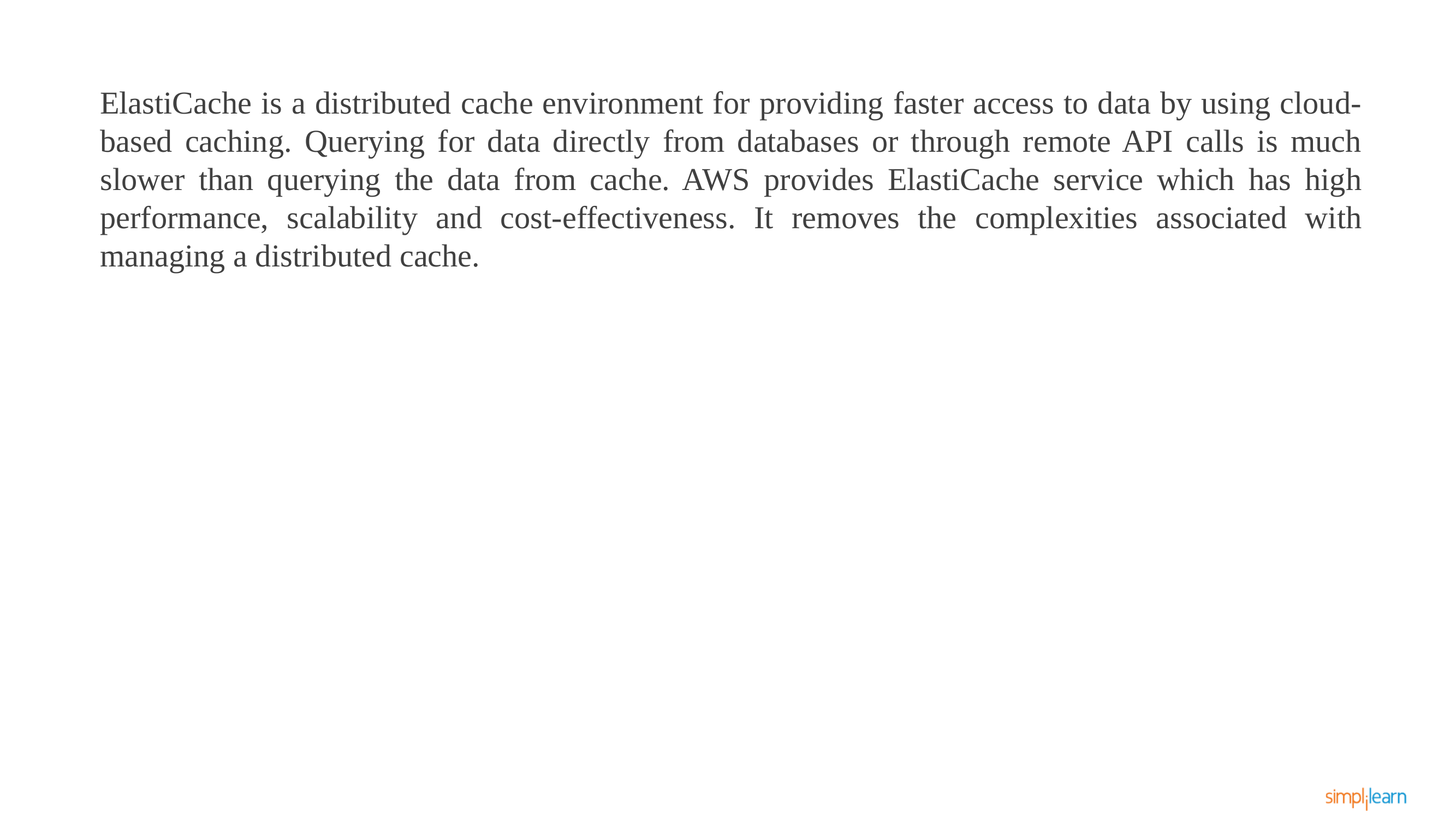

# ElastiCache is a distributed cache environment for providing faster access to data by using cloud-based caching. Querying for data directly from databases or through remote API calls is much slower than querying the data from cache. AWS provides ElastiCache service which has high performance, scalability and cost-effectiveness. It removes the complexities associated with managing a distributed cache.